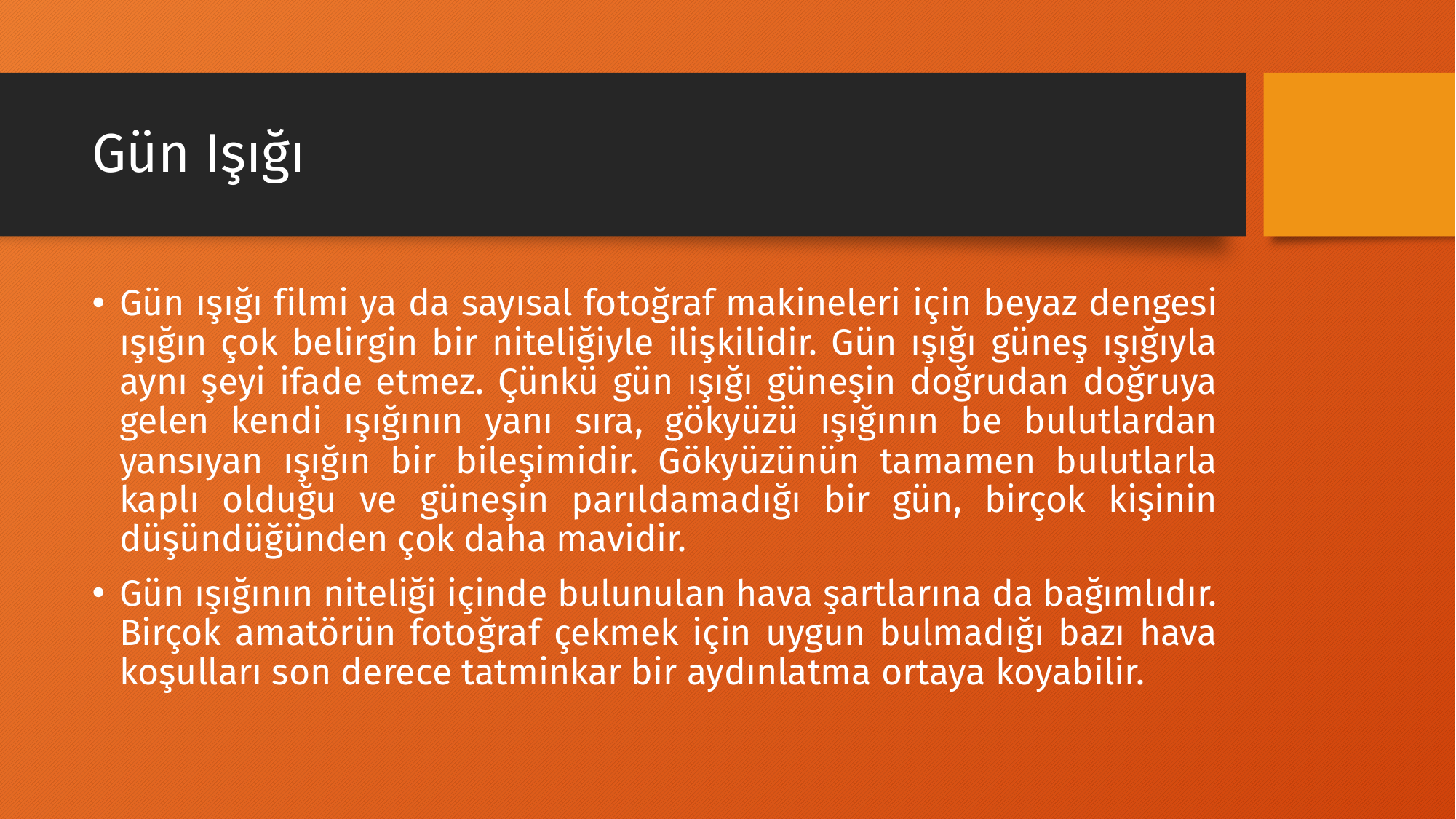

# Gün Işığı
Gün ışığı filmi ya da sayısal fotoğraf makineleri için beyaz dengesi ışığın çok belirgin bir niteliğiyle ilişkilidir. Gün ışığı güneş ışığıyla aynı şeyi ifade etmez. Çünkü gün ışığı güneşin doğrudan doğruya gelen kendi ışığının yanı sıra, gökyüzü ışığının be bulutlardan yansıyan ışığın bir bileşimidir. Gökyüzünün tamamen bulutlarla kaplı olduğu ve güneşin parıldamadığı bir gün, birçok kişinin düşündüğünden çok daha mavidir.
Gün ışığının niteliği içinde bulunulan hava şartlarına da bağımlıdır. Birçok amatörün fotoğraf çekmek için uygun bulmadığı bazı hava koşulları son derece tatminkar bir aydınlatma ortaya koyabilir.